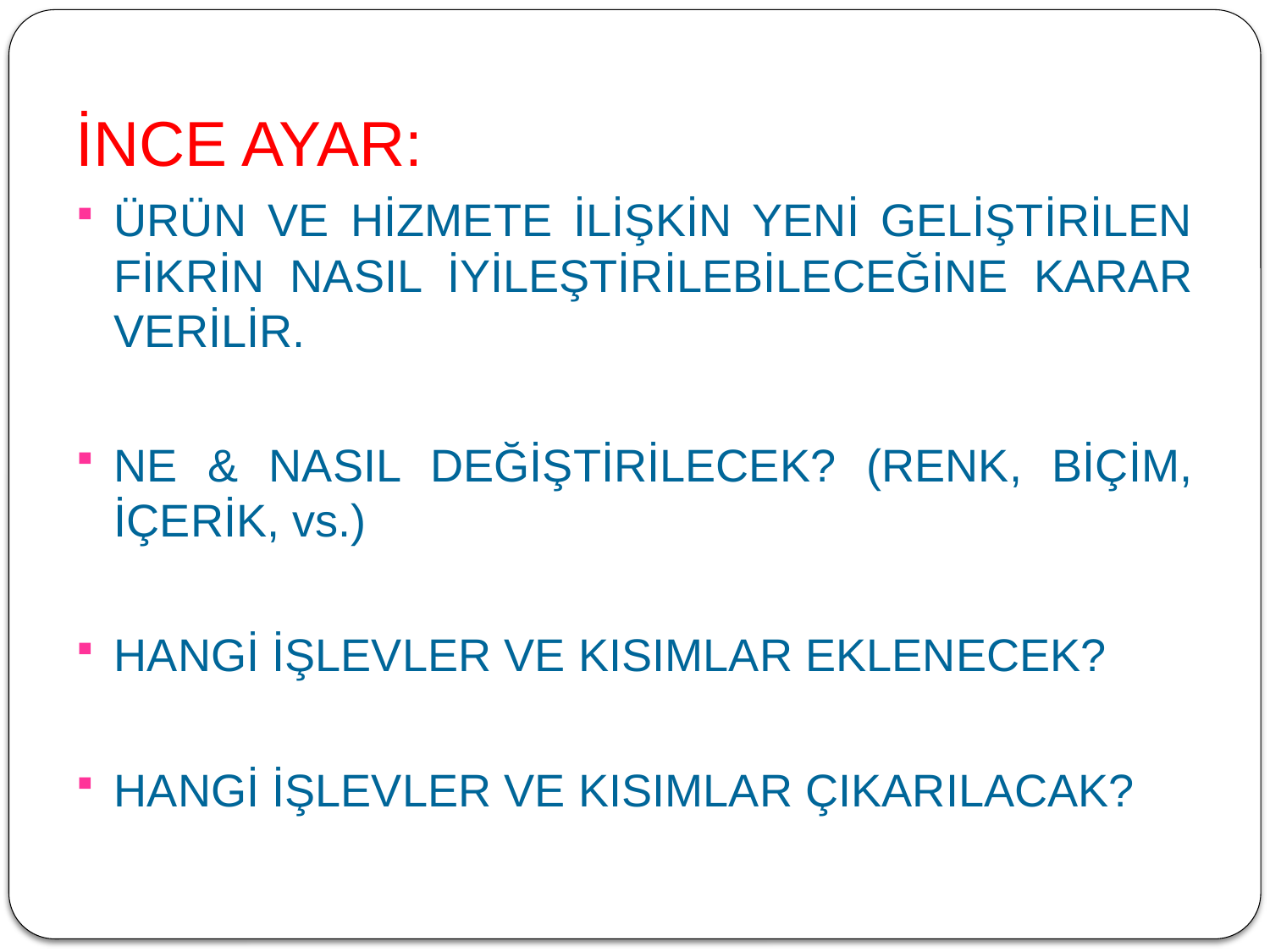

İNCE AYAR:
ÜRÜN VE HİZMETE İLİŞKİN YENİ GELİŞTİRİLEN FİKRİN NASIL İYİLEŞTİRİLEBİLECEĞİNE KARAR VERİLİR.

NE & NASIL DEĞİŞTİRİLECEK? (RENK, BİÇİM, İÇERİK, vs.)

HANGİ İŞLEVLER VE KISIMLAR EKLENECEK?

HANGİ İŞLEVLER VE KISIMLAR ÇIKARILACAK?